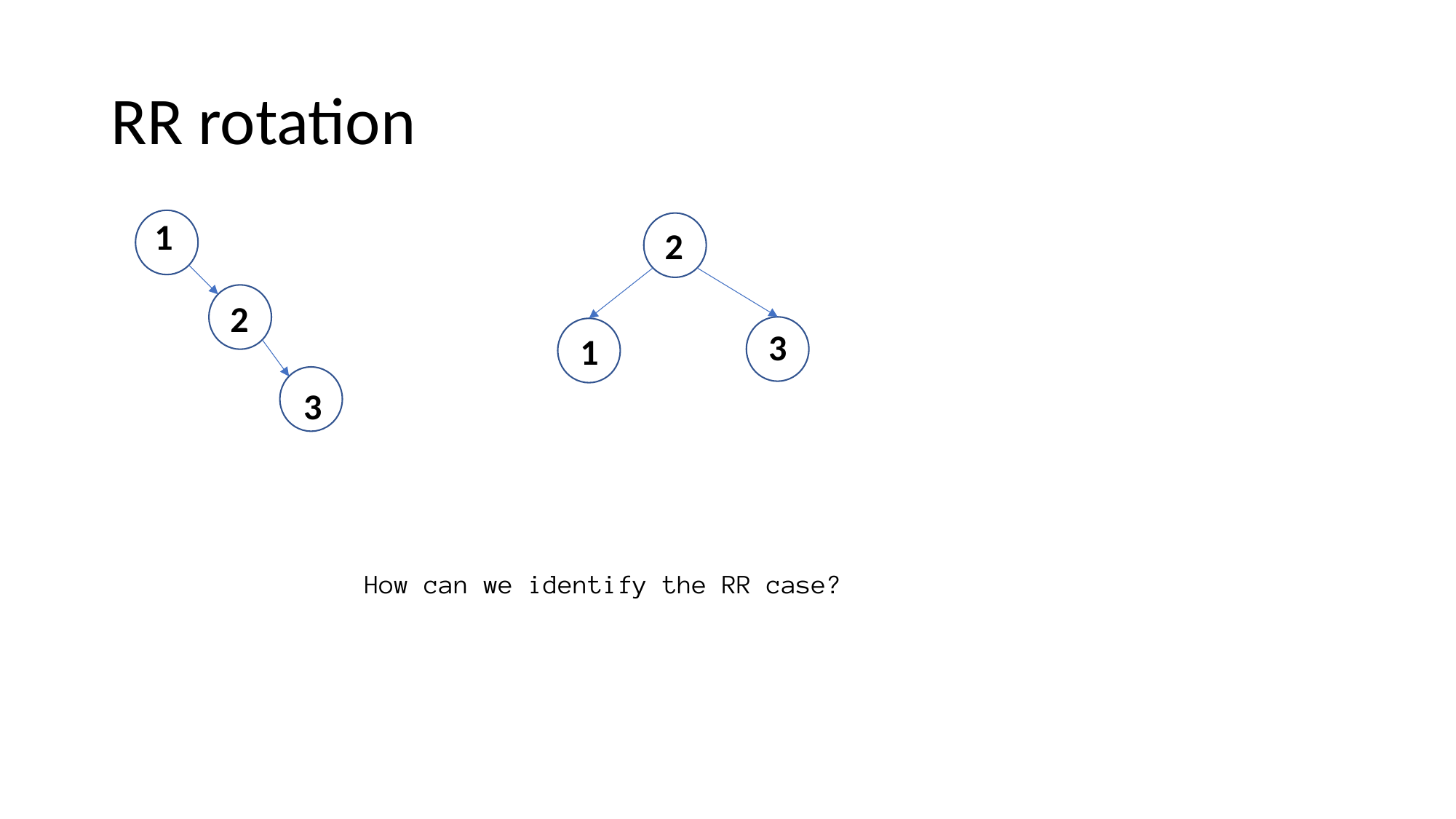

# RR rotation
1

2

2

3
1

3
How can we identify the RR case?